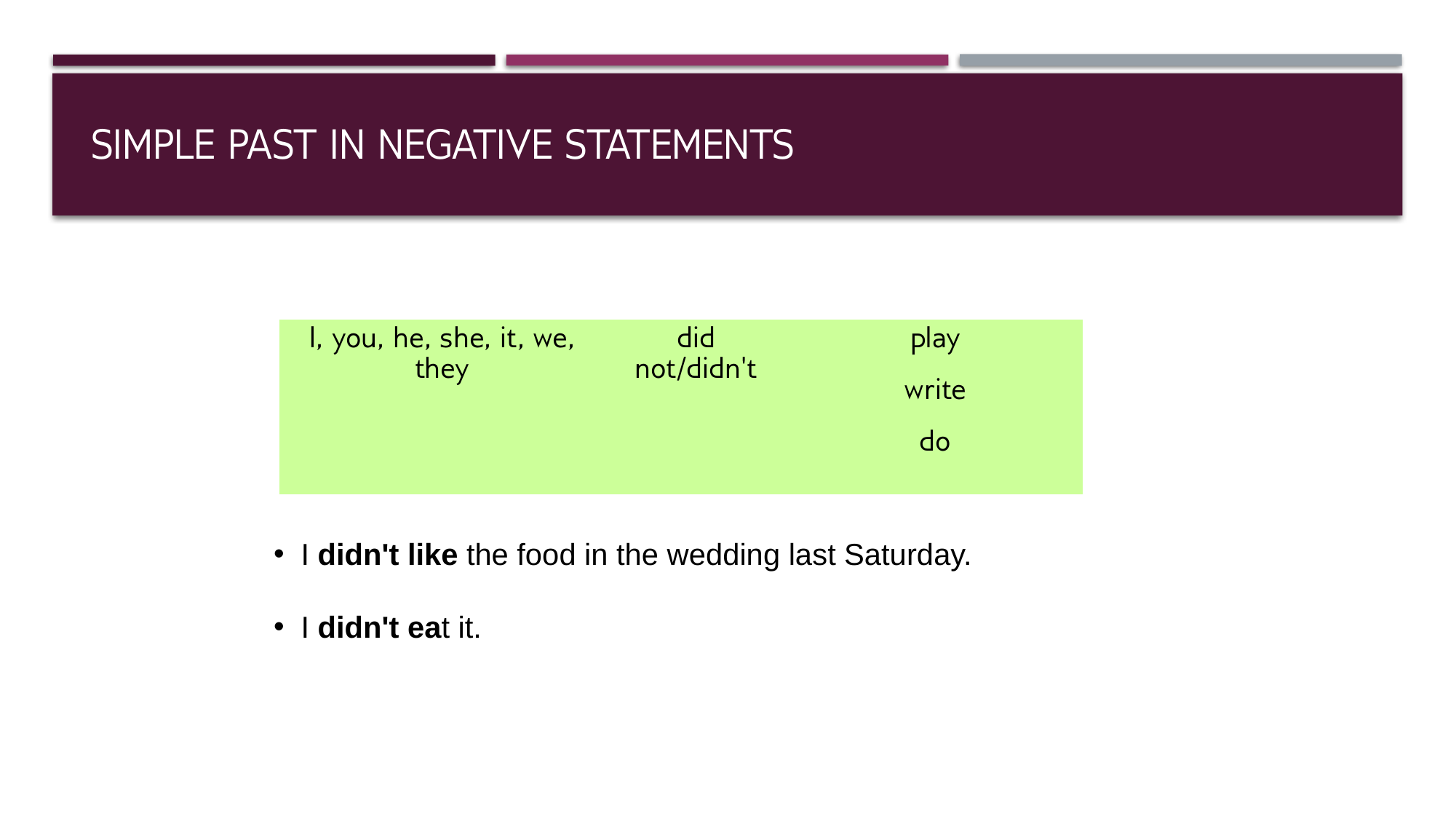

# Simple past in negative statements
| I, you, he, she, it, we, they | did not/didn't | play |
| --- | --- | --- |
|  |  | write |
|  |  | do |
  I didn't like the food in the wedding last Saturday.
  I didn't eat it.